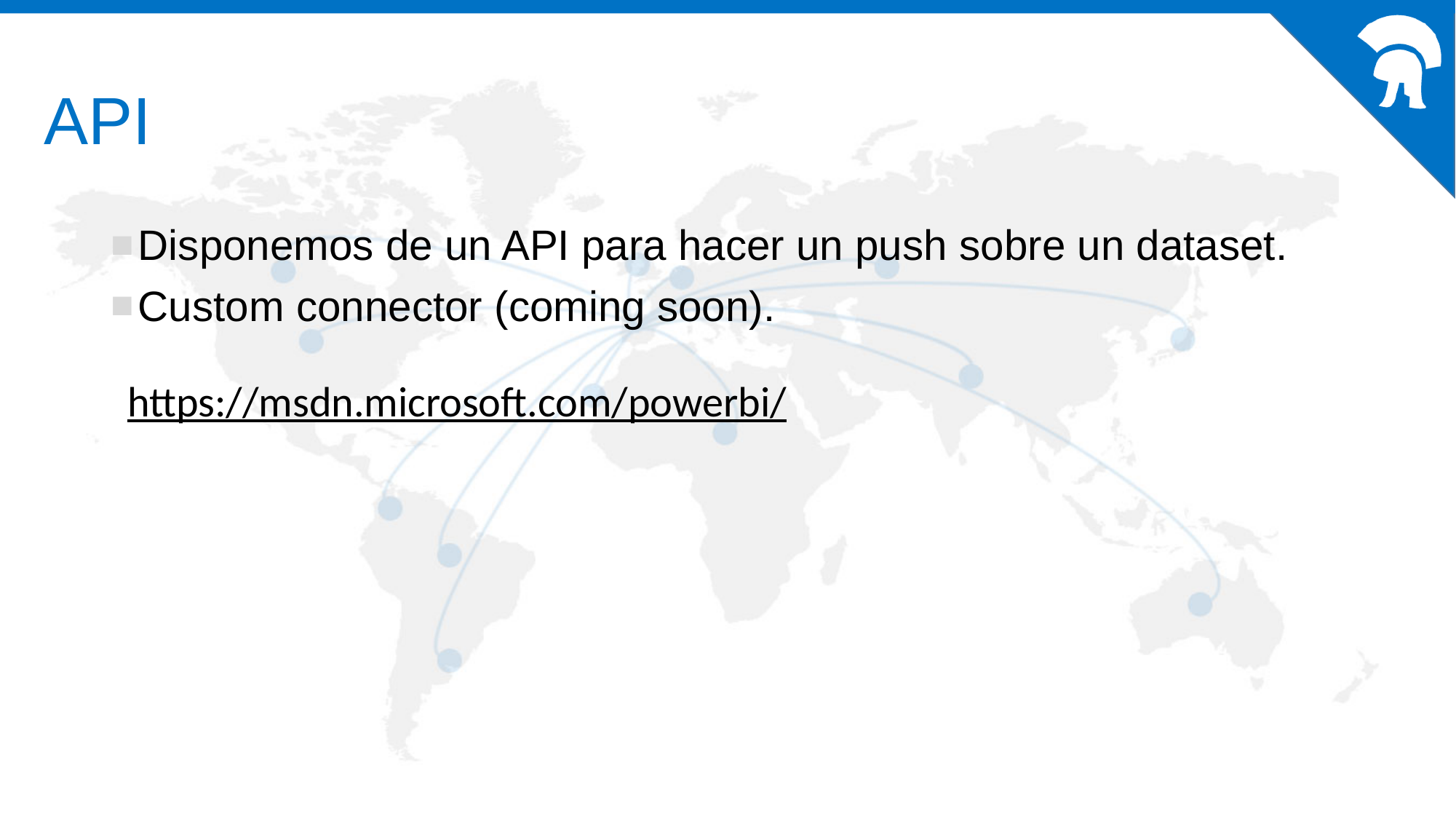

# API
Disponemos de un API para hacer un push sobre un dataset.
Custom connector (coming soon).
https://msdn.microsoft.com/powerbi/